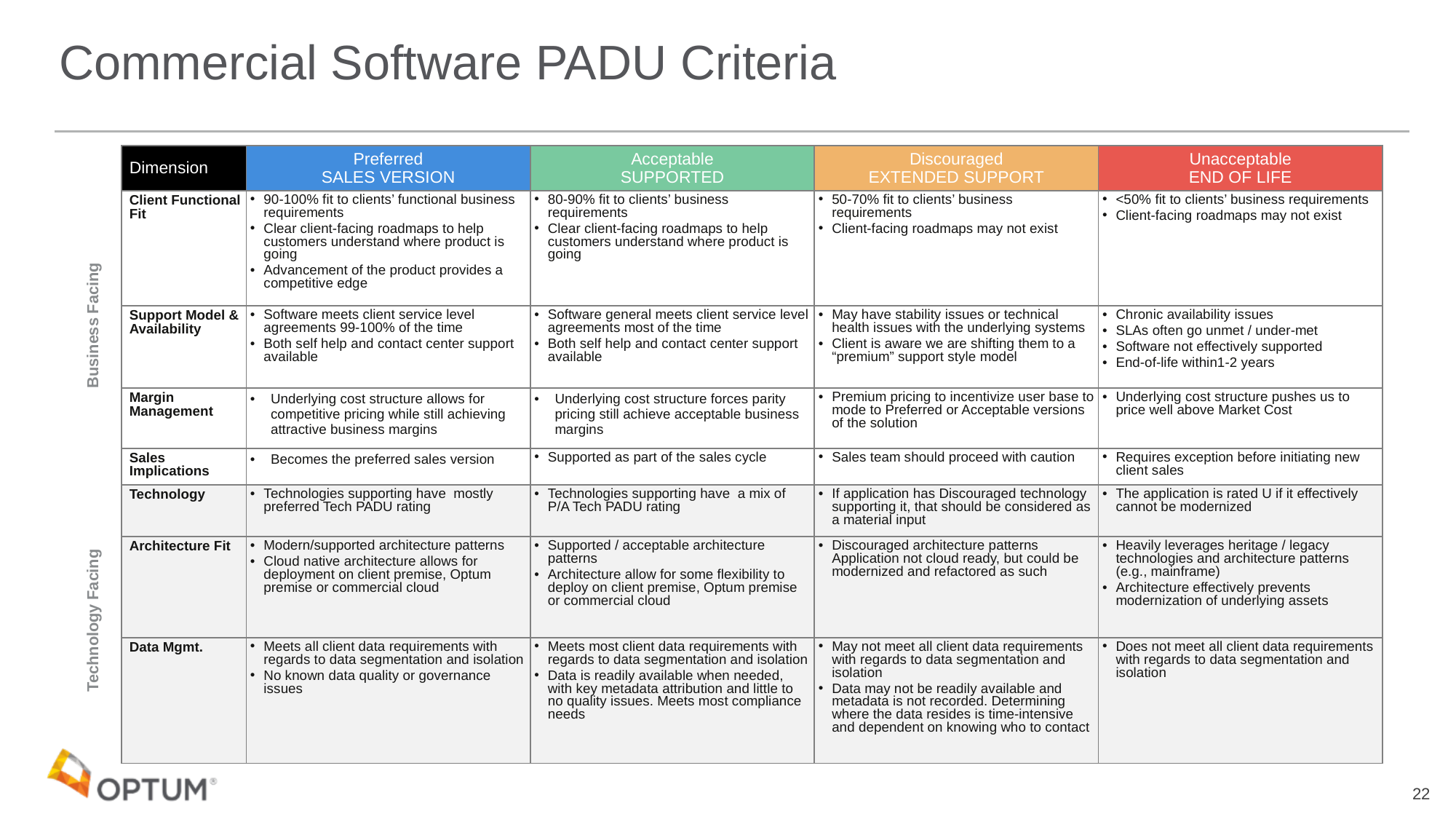

# Commercial Software PADU Criteria
| Dimension | Preferred SALES VERSION | Acceptable SUPPORTED | Discouraged EXTENDED SUPPORT | Unacceptable END OF LIFE |
| --- | --- | --- | --- | --- |
| Client Functional Fit | 90-100% fit to clients’ functional business requirements Clear client-facing roadmaps to help customers understand where product is going Advancement of the product provides a competitive edge | 80-90% fit to clients’ business requirements Clear client-facing roadmaps to help customers understand where product is going | 50-70% fit to clients’ business requirements Client-facing roadmaps may not exist | <50% fit to clients’ business requirements Client-facing roadmaps may not exist |
| Support Model & Availability | Software meets client service level agreements 99-100% of the time Both self help and contact center support available | Software general meets client service level agreements most of the time Both self help and contact center support available | May have stability issues or technical health issues with the underlying systems Client is aware we are shifting them to a “premium” support style model | Chronic availability issues SLAs often go unmet / under-met Software not effectively supported End-of-life within1-2 years |
| Margin Management | Underlying cost structure allows for competitive pricing while still achieving attractive business margins | Underlying cost structure forces parity pricing still achieve acceptable business margins | Premium pricing to incentivize user base to mode to Preferred or Acceptable versions of the solution | Underlying cost structure pushes us to price well above Market Cost |
| Sales Implications | Becomes the preferred sales version | Supported as part of the sales cycle | Sales team should proceed with caution | Requires exception before initiating new client sales |
| Technology | Technologies supporting have mostly preferred Tech PADU rating | Technologies supporting have a mix of P/A Tech PADU rating | If application has Discouraged technology supporting it, that should be considered as a material input | The application is rated U if it effectively cannot be modernized |
| Architecture Fit | Modern/supported architecture patterns Cloud native architecture allows for deployment on client premise, Optum premise or commercial cloud | Supported / acceptable architecture patterns Architecture allow for some flexibility to deploy on client premise, Optum premise or commercial cloud | Discouraged architecture patterns Application not cloud ready, but could be modernized and refactored as such | Heavily leverages heritage / legacy technologies and architecture patterns (e.g., mainframe) Architecture effectively prevents modernization of underlying assets |
| Data Mgmt. | Meets all client data requirements with regards to data segmentation and isolation No known data quality or governance issues | Meets most client data requirements with regards to data segmentation and isolation Data is readily available when needed, with key metadata attribution and little to no quality issues. Meets most compliance needs | May not meet all client data requirements with regards to data segmentation and isolation Data may not be readily available and metadata is not recorded. Determining where the data resides is time-intensive and dependent on knowing who to contact | Does not meet all client data requirements with regards to data segmentation and isolation |
Business Facing
Technology Facing
22